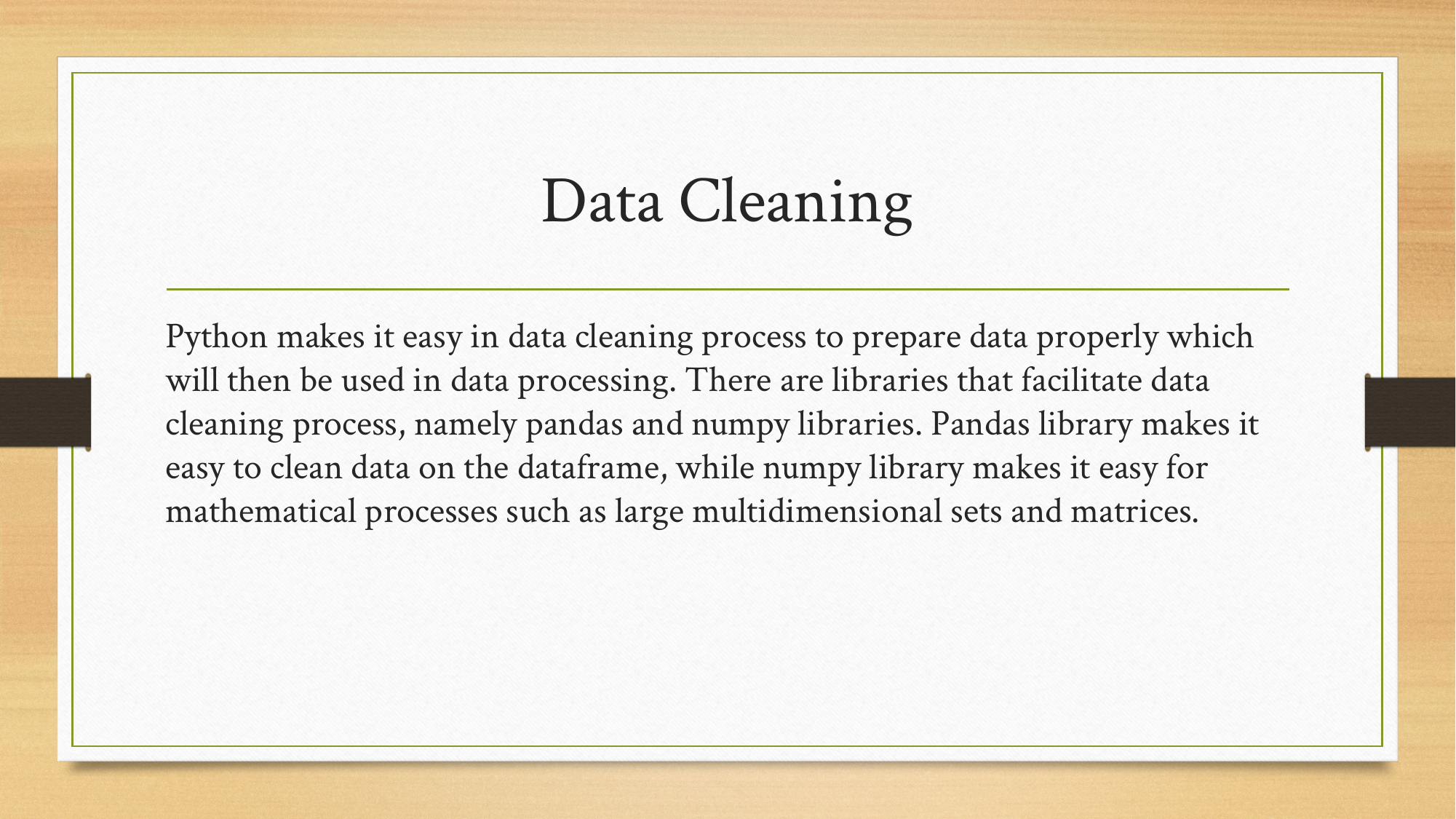

# Data Cleaning
Python makes it easy in data cleaning process to prepare data properly which will then be used in data processing. There are libraries that facilitate data cleaning process, namely pandas and numpy libraries. Pandas library makes it easy to clean data on the dataframe, while numpy library makes it easy for mathematical processes such as large multidimensional sets and matrices.